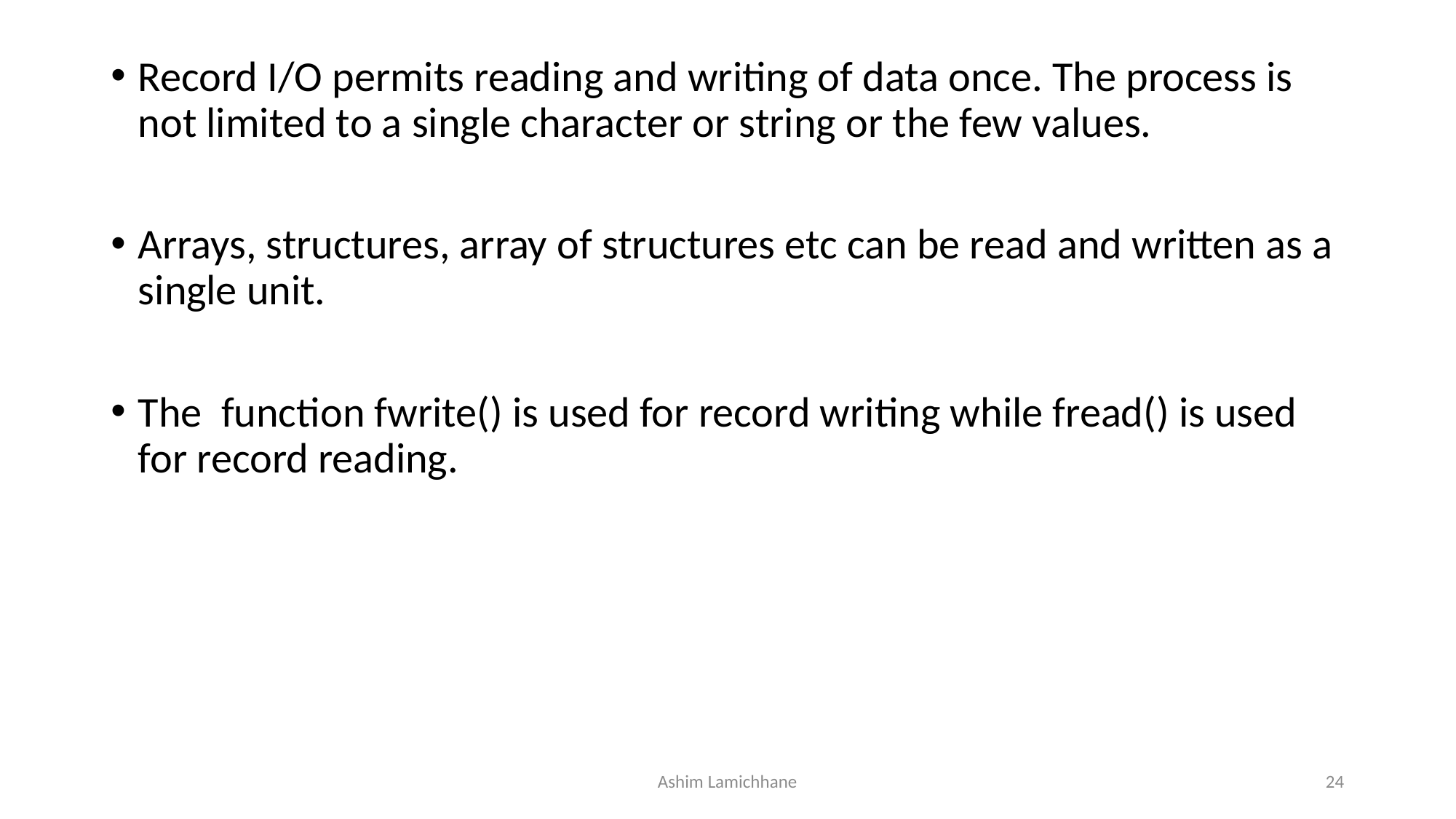

Record I/O permits reading and writing of data once. The process is not limited to a single character or string or the few values.

Arrays, structures, array of structures etc can be read and written as a single unit.

The  function fwrite() is used for record writing while fread() is used for record reading.

Ashim Lamichhane
24